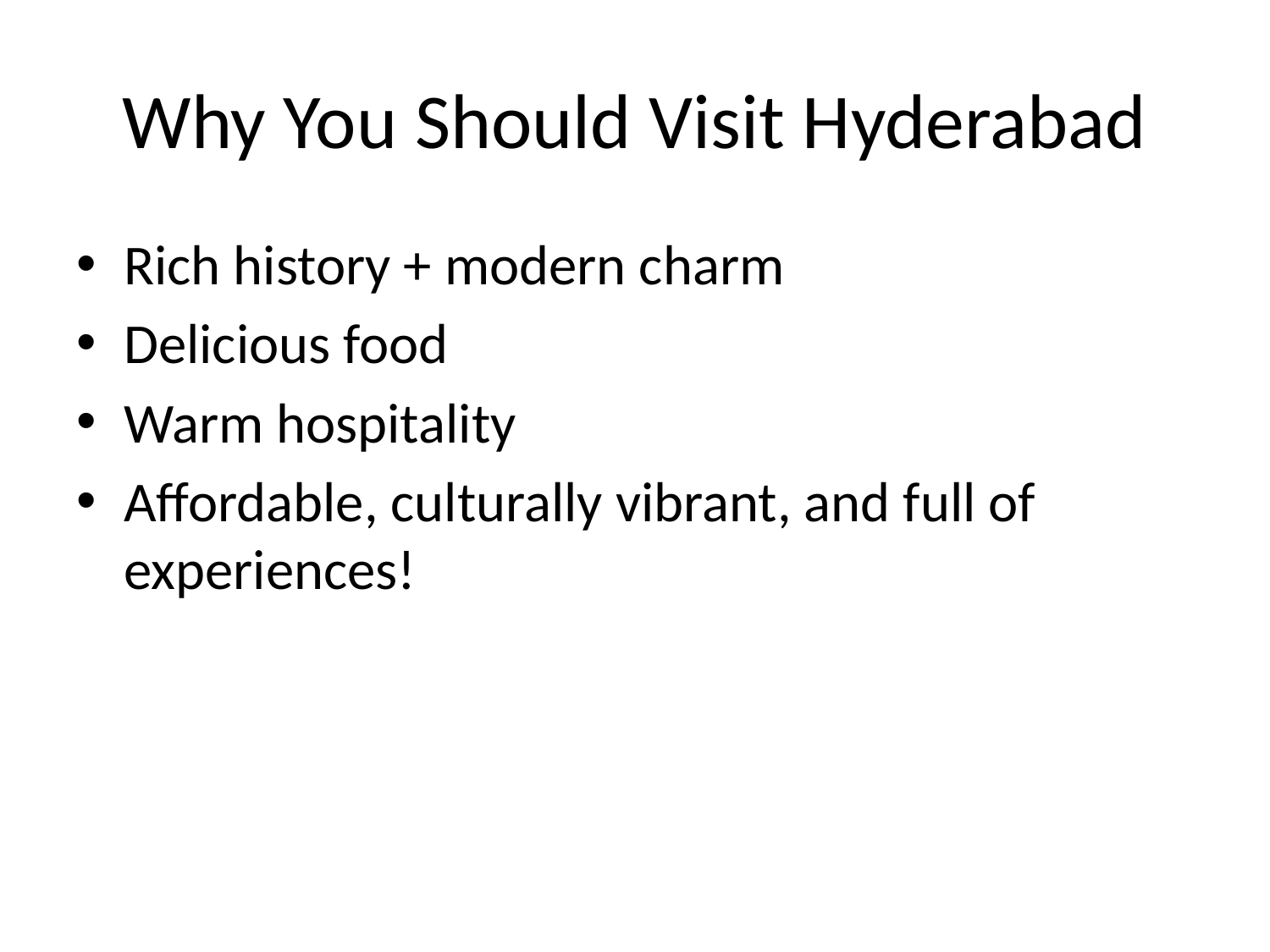

# Why You Should Visit Hyderabad
Rich history + modern charm
Delicious food
Warm hospitality
Affordable, culturally vibrant, and full of experiences!